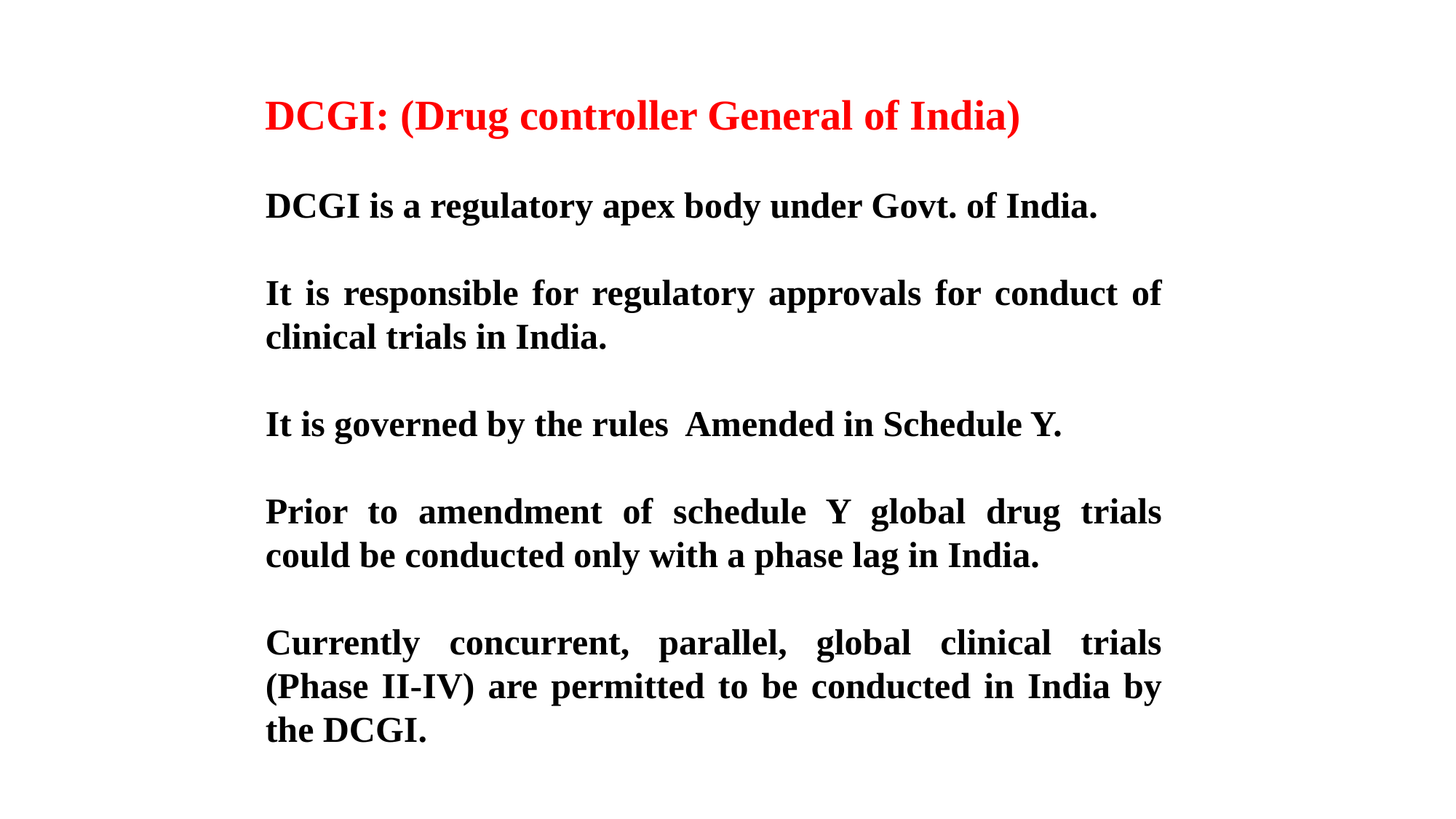

DCGI: (Drug controller General of India)

DCGI is a regulatory apex body under Govt. of India.

It is responsible for regulatory approvals for conduct of clinical trials in India.

It is governed by the rules  Amended in Schedule Y.

Prior to amendment of schedule Y global drug trials could be conducted only with a phase lag in India.

Currently concurrent, parallel, global clinical trials (Phase II-IV) are permitted to be conducted in India by the DCGI.